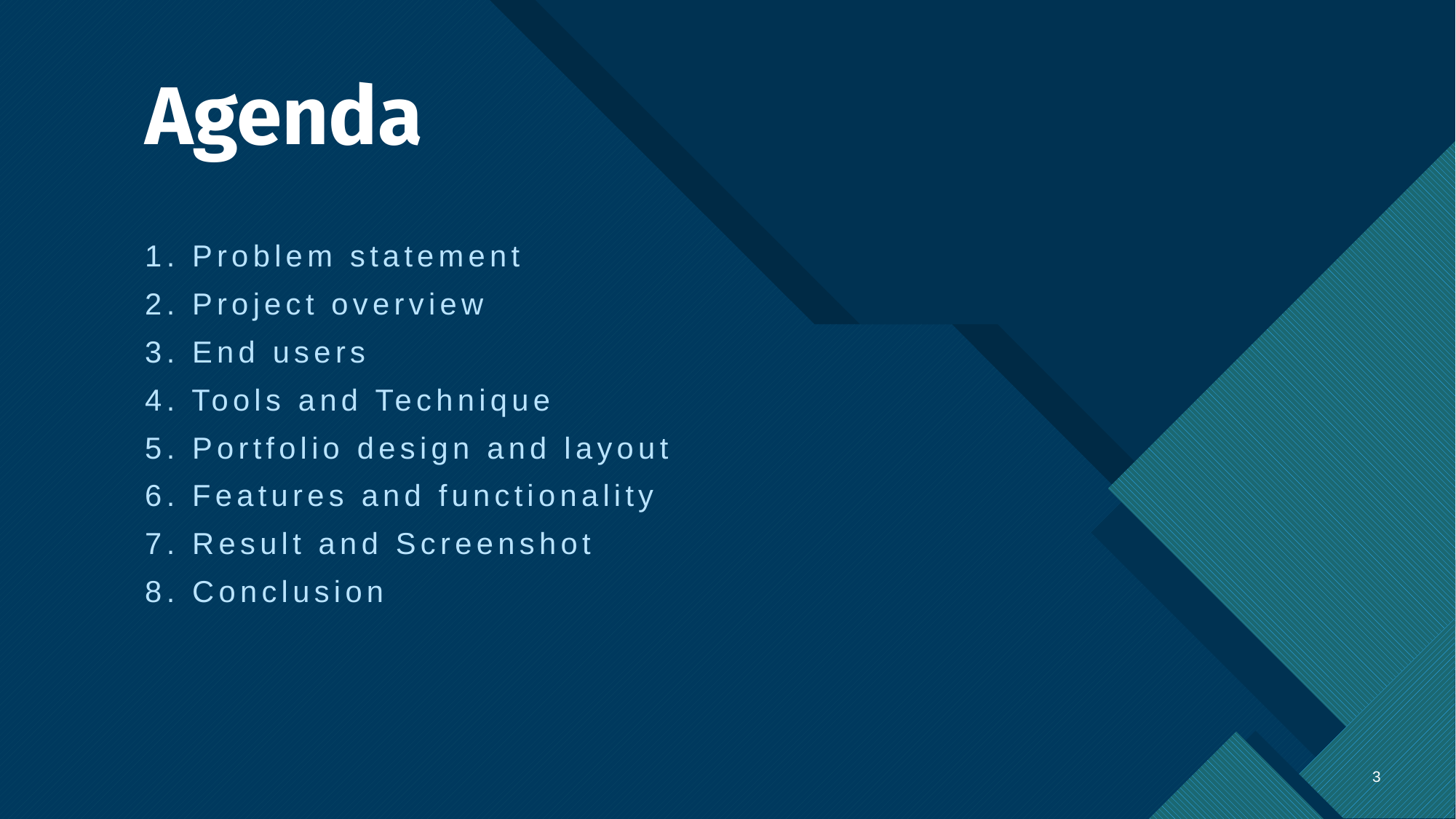

# Agenda
1. Problem statement
2. Project overview
3. End users
4. Tools and Technique
5. Portfolio design and layout
6. Features and functionality
7. Result and Screenshot
8. Conclusion

3